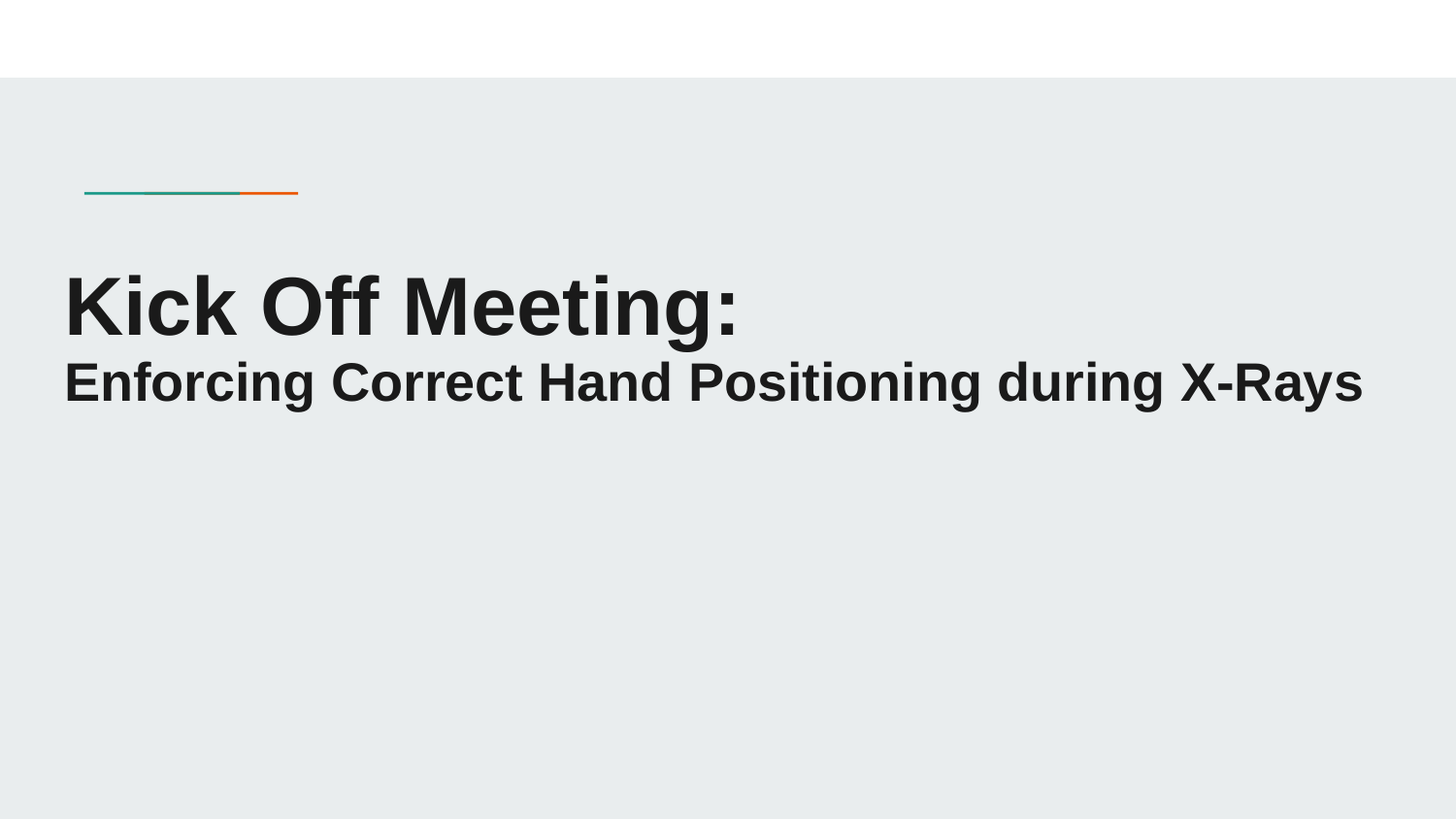

# Kick Off Meeting:
Enforcing Correct Hand Positioning during X-Rays